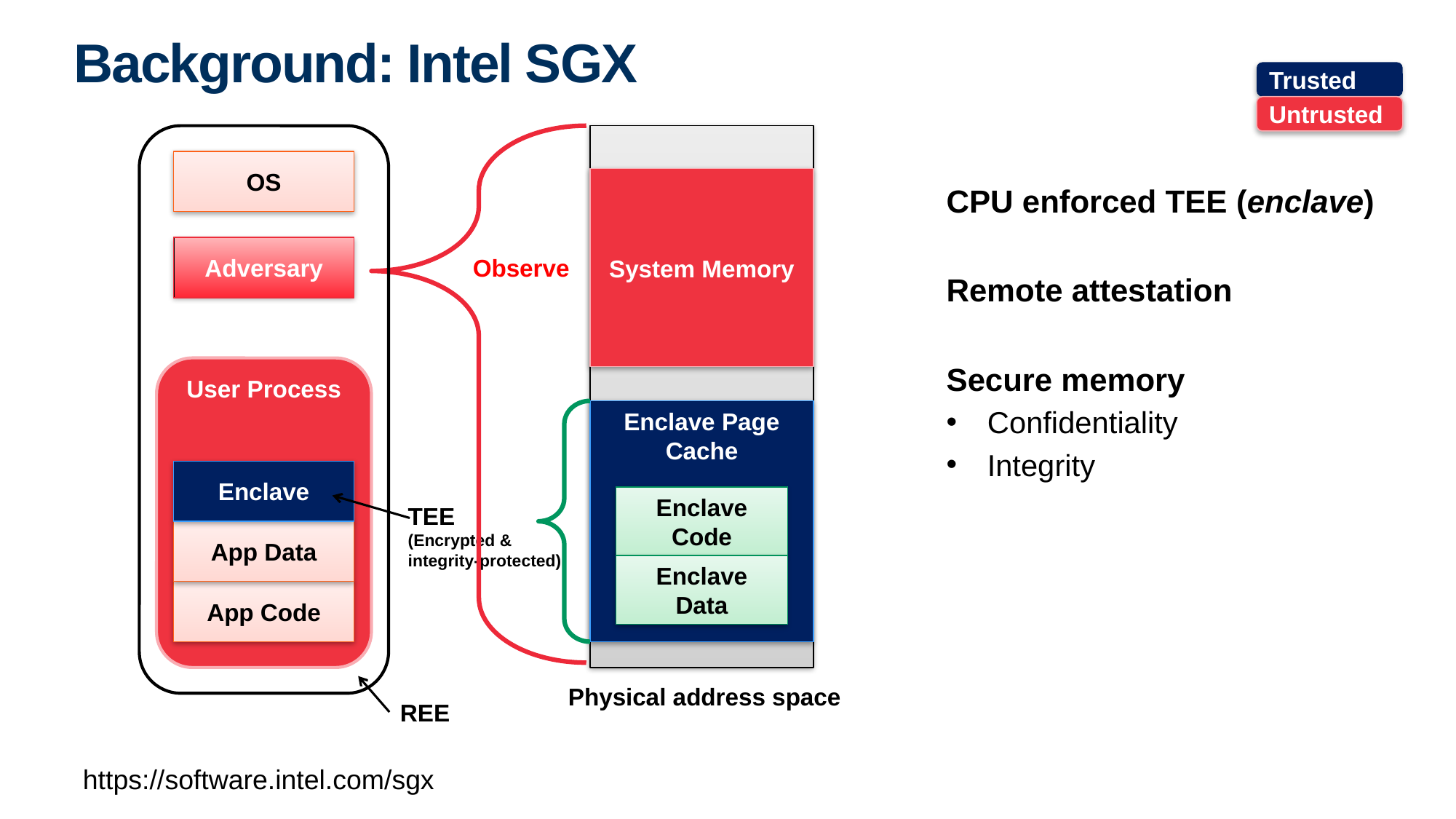

# Background: Intel SGX
Trusted
Untrusted

OS
System Memory
CPU enforced TEE (enclave)

Remote attestation

Secure memory
Confidentiality
Integrity

Adversary
Observe
User Process

Enclave Page Cache
Enclave
Enclave Code
TEE
(Encrypted & integrity-protected)
App Data
Enclave Data
App Code
Physical address space
REE
8
https://software.intel.com/sgx